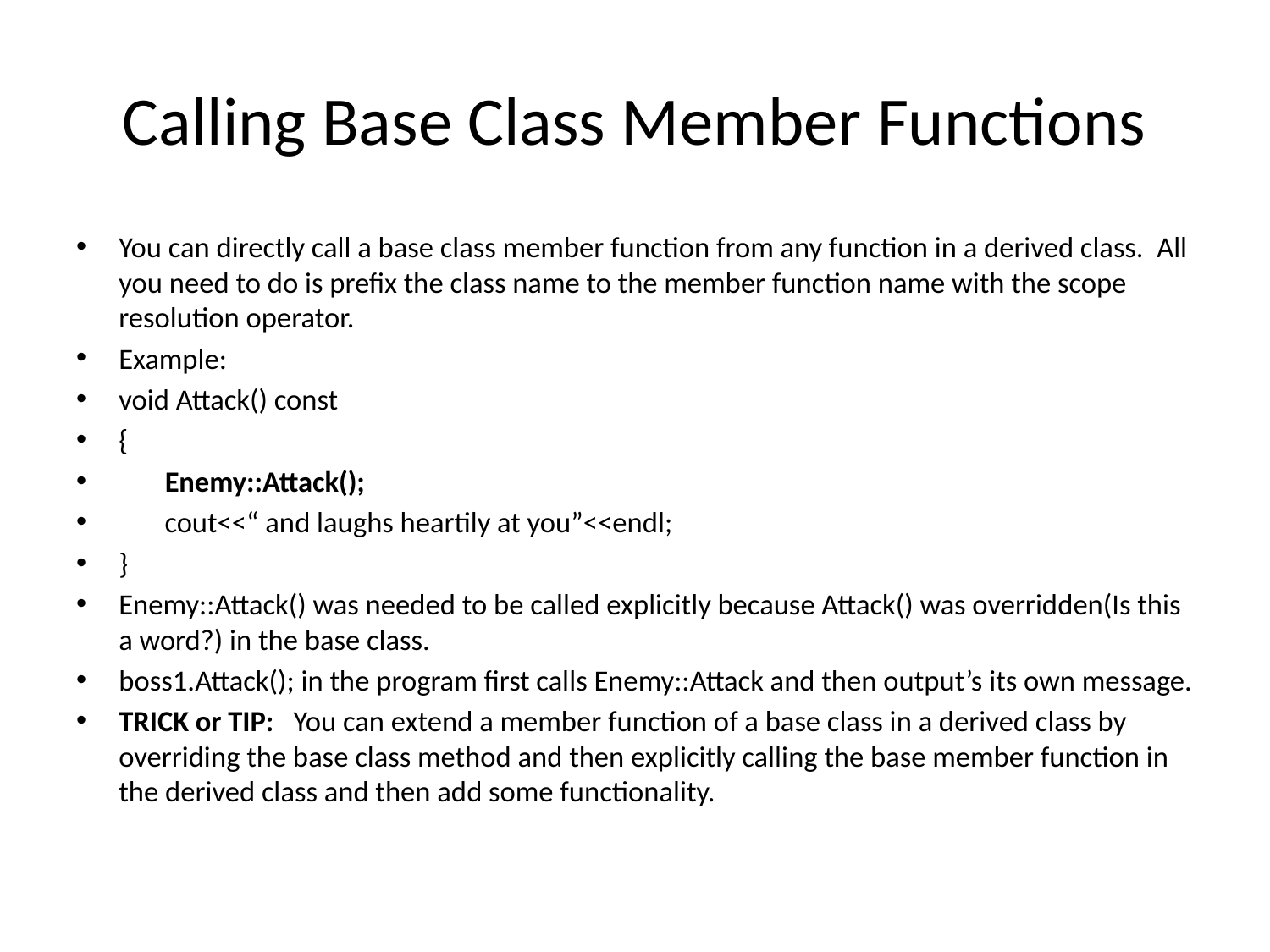

# Calling Base Class Member Functions
You can directly call a base class member function from any function in a derived class.  All you need to do is prefix the class name to the member function name with the scope resolution operator.
Example:
void Attack() const
{
       Enemy::Attack();
       cout<<“ and laughs heartily at you”<<endl;
}
Enemy::Attack() was needed to be called explicitly because Attack() was overridden(Is this a word?) in the base class.
boss1.Attack(); in the program first calls Enemy::Attack and then output’s its own message.
TRICK or TIP:   You can extend a member function of a base class in a derived class by overriding the base class method and then explicitly calling the base member function in the derived class and then add some functionality.